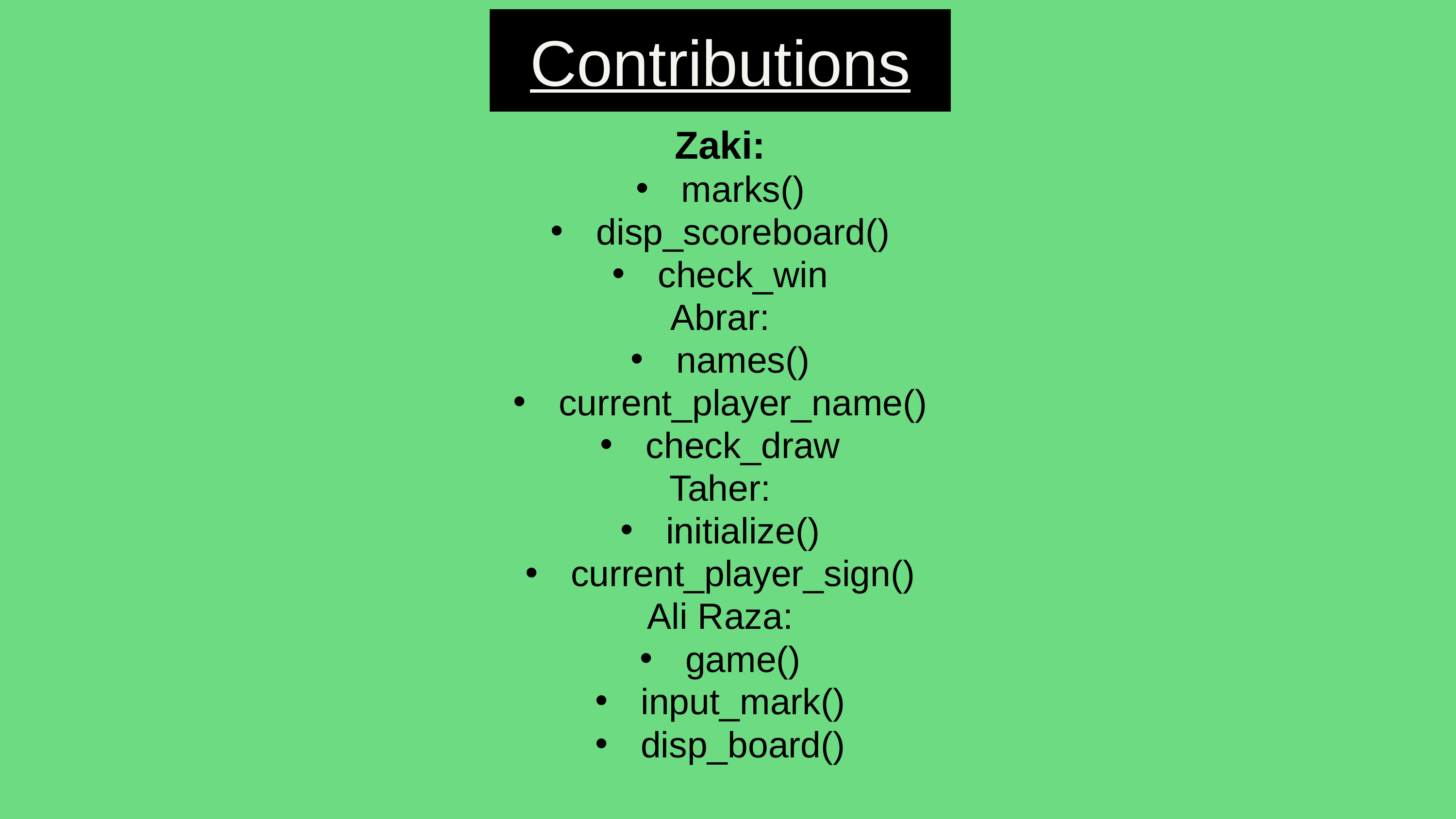

Contributions
Zaki:
marks()
disp_scoreboard()
check_win
Abrar:
names()
current_player_name()
check_draw
Taher:
initialize()
current_player_sign()
Ali Raza:
game()
input_mark()
disp_board()